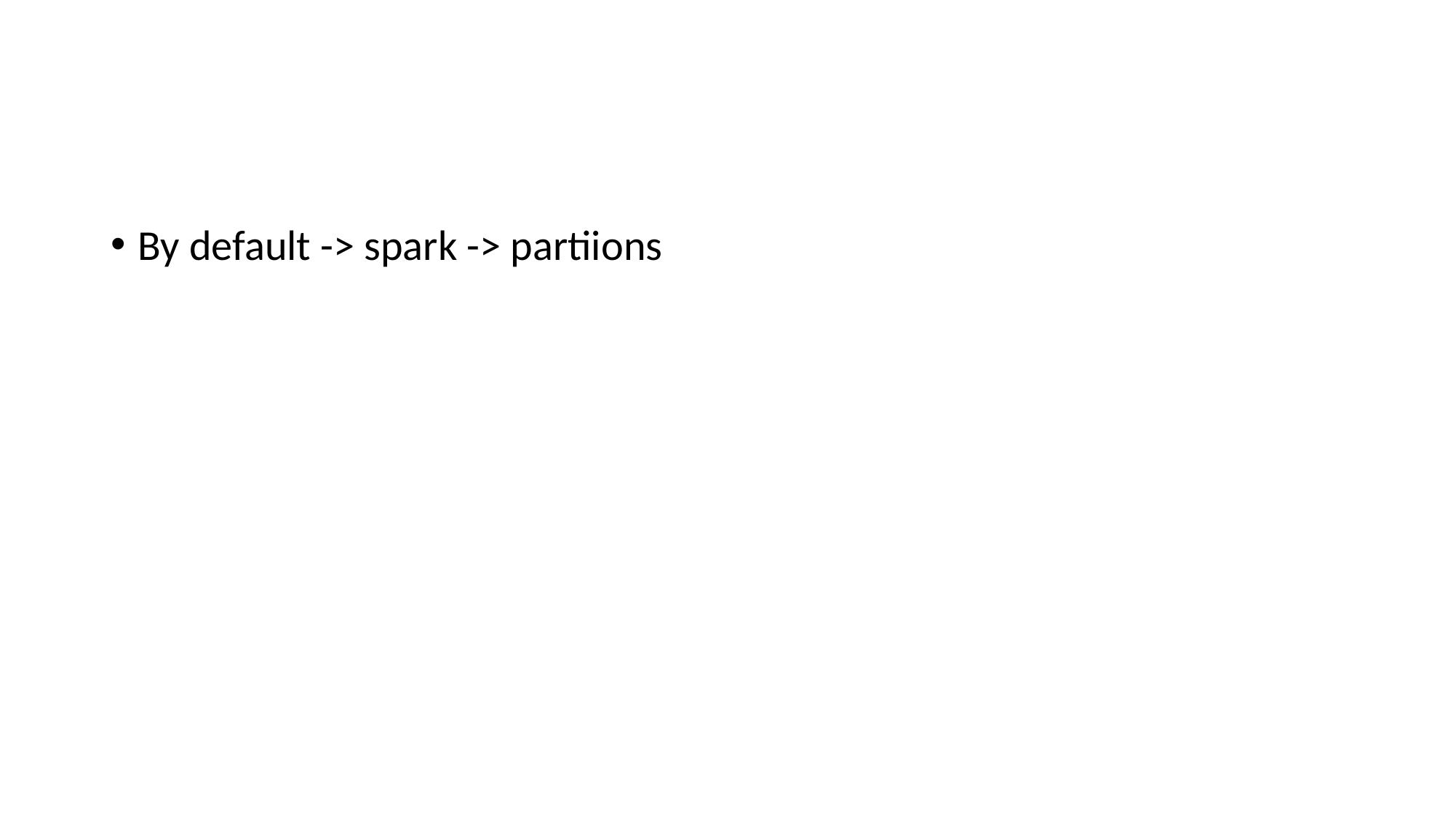

#
By default -> spark -> partiions